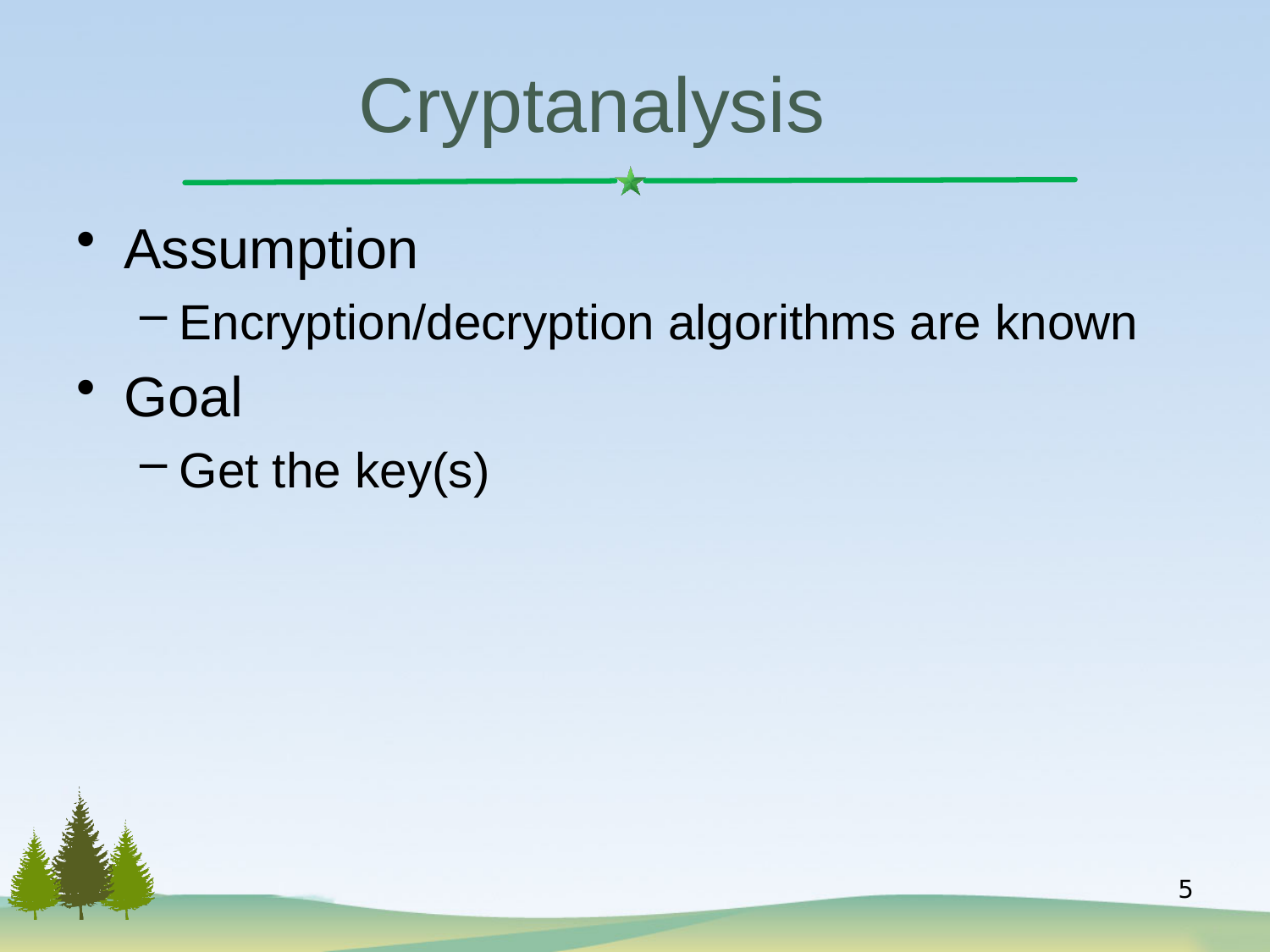

# Cryptanalysis
Assumption
Encryption/decryption algorithms are known
Goal
Get the key(s)

5